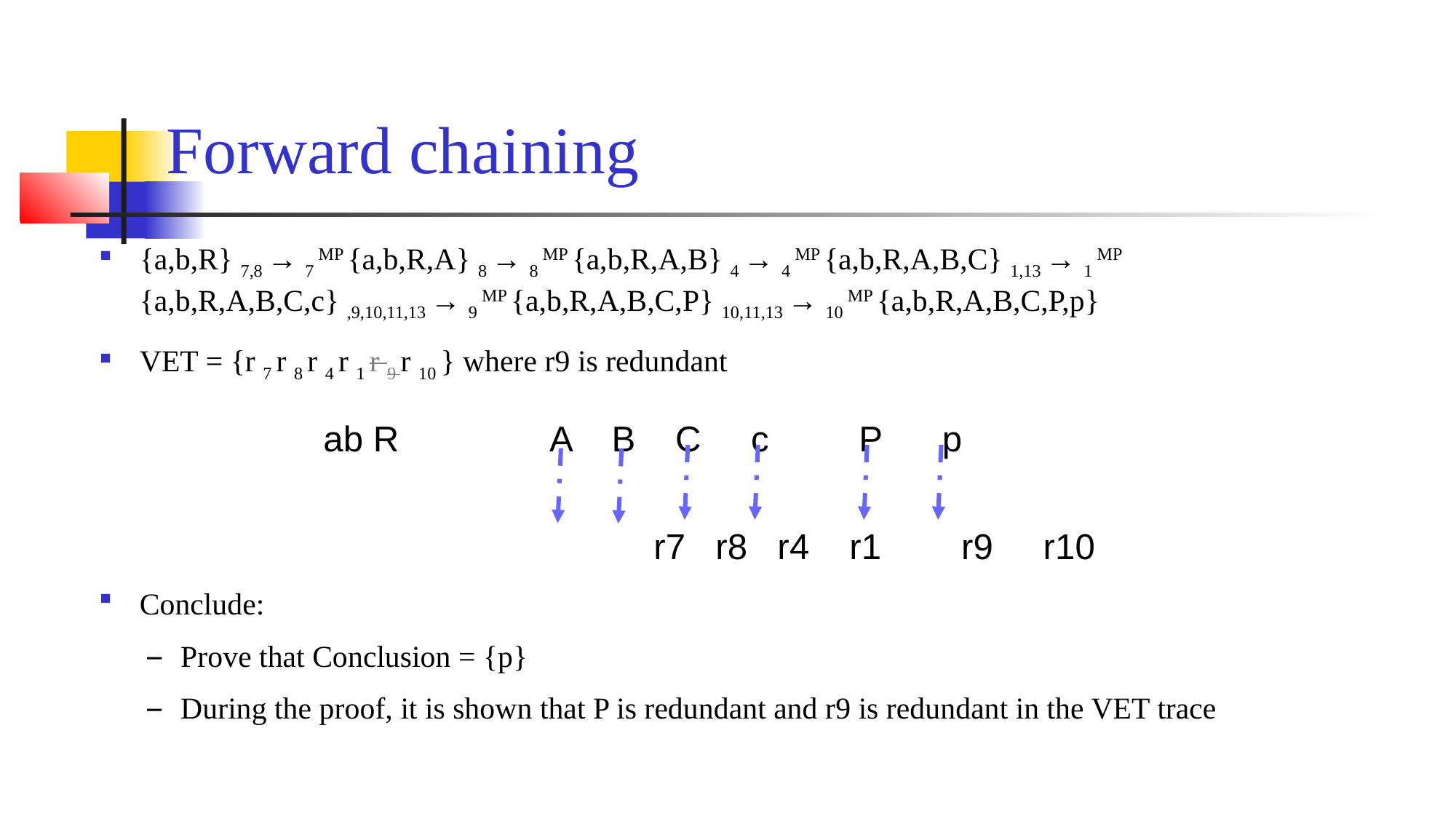

Forward chaining
{a,b,R} 7,8 → 7 MP {a,b,R,A} 8 → 8 MP {a,b,R,A,B} 4 → 4 MP {a,b,R,A,B,C} 1,13 → 1 MP {a,b,R,A,B,C,c} ,9,10,11,13 → 9 MP {a,b,R,A,B,C,P} 10,11,13 → 10 MP {a,b,R,A,B,C,P,p}
VET = {r 7 r 8 r 4 r 1 r 9 r 10 } where r9 is redundant

Conclude:
Prove that Conclusion = {p}
During the proof, it is shown that P is redundant and r9 is redundant in the VET trace
ab R		 A    B    C     c         P      p

			r7   r8   r4    r1        r9     r10